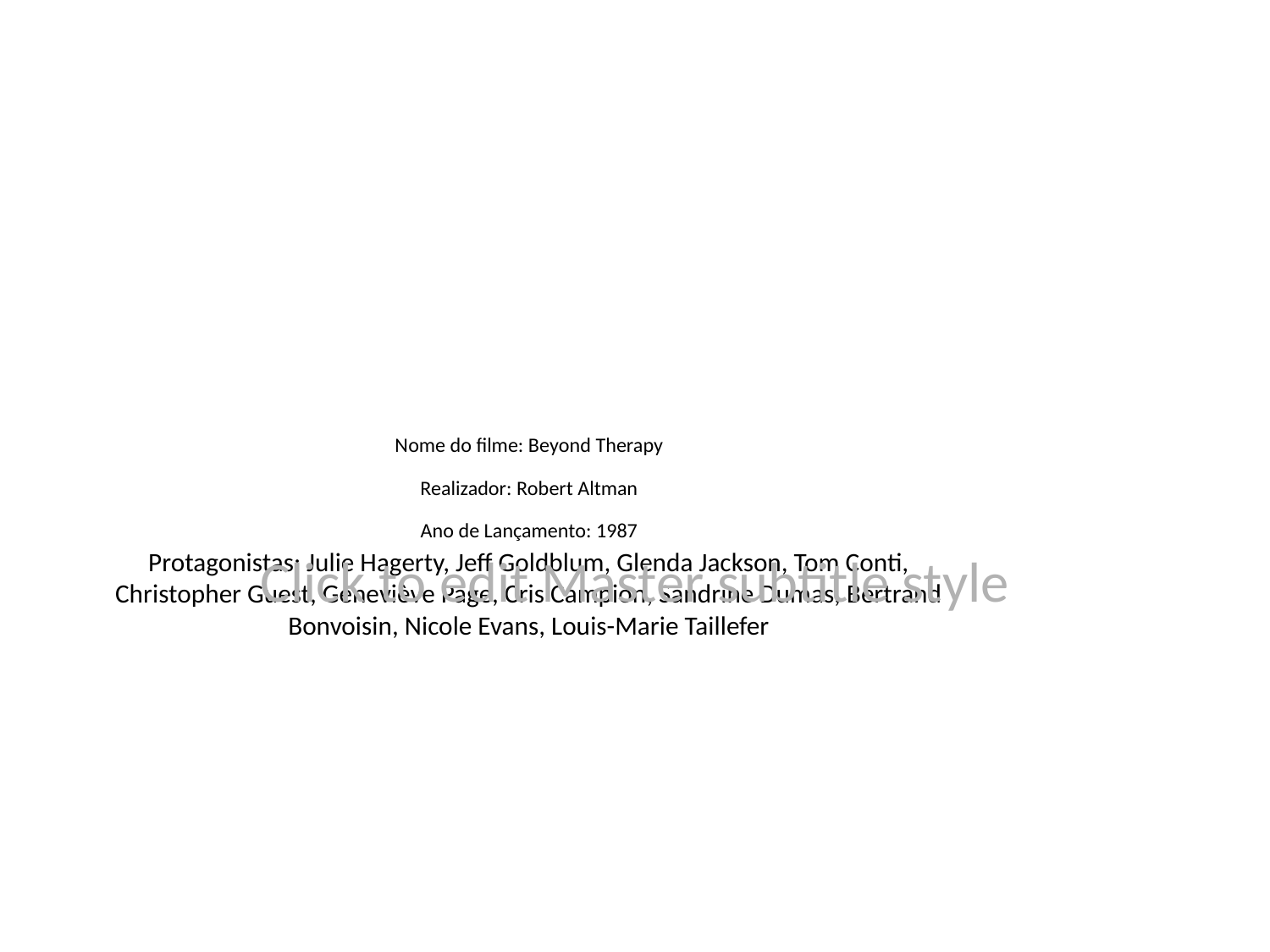

# Nome do filme: Beyond Therapy
Realizador: Robert Altman
Ano de Lançamento: 1987
Protagonistas: Julie Hagerty, Jeff Goldblum, Glenda Jackson, Tom Conti, Christopher Guest, Geneviève Page, Cris Campion, Sandrine Dumas, Bertrand Bonvoisin, Nicole Evans, Louis-Marie Taillefer
Click to edit Master subtitle style